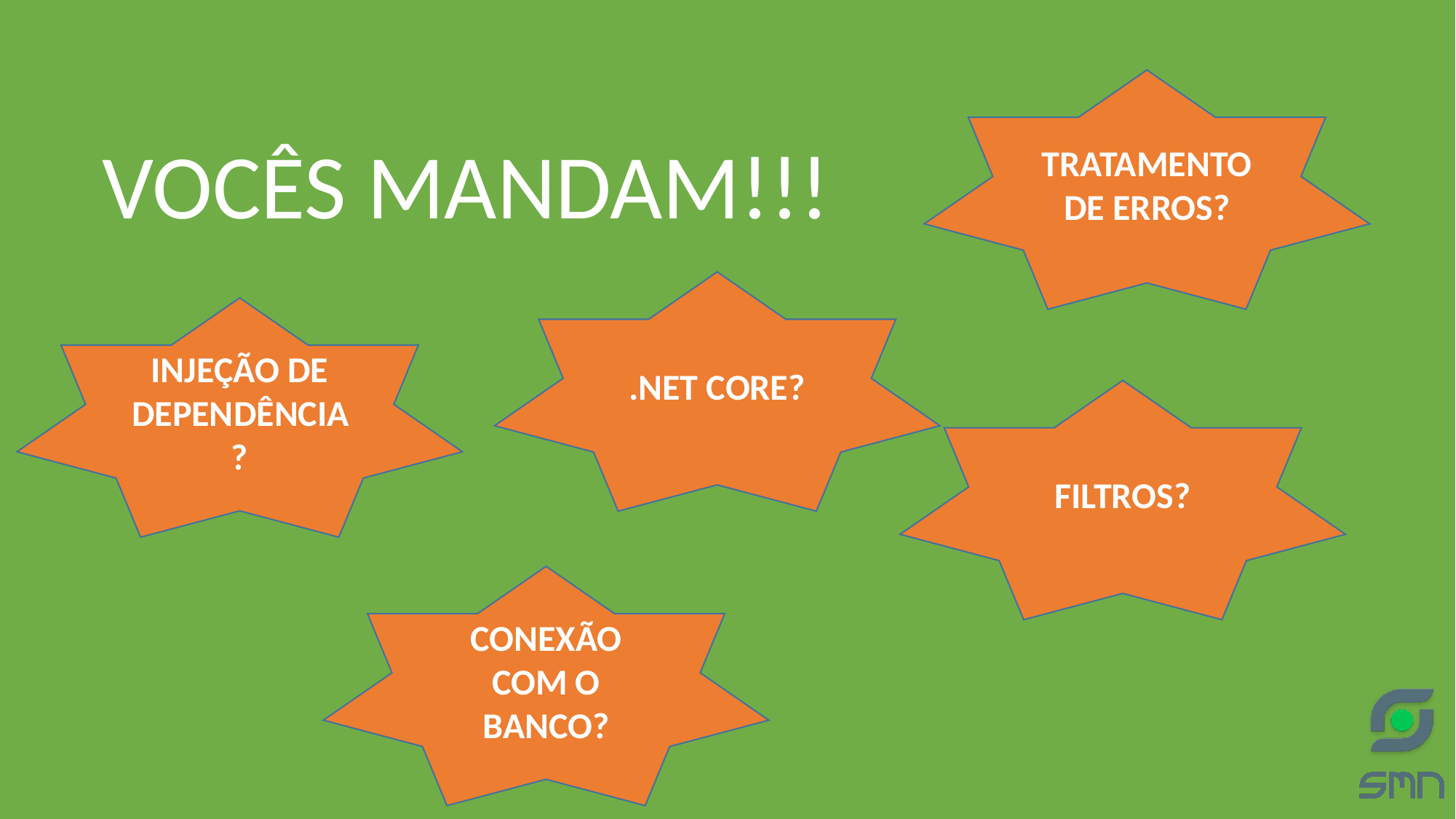

TRATAMENTO DE ERROS?
# VOCÊS MANDAM!!!
.NET CORE?
INJEÇÃO DE DEPENDÊNCIA?
FILTROS?
CONEXÃO COM O BANCO?